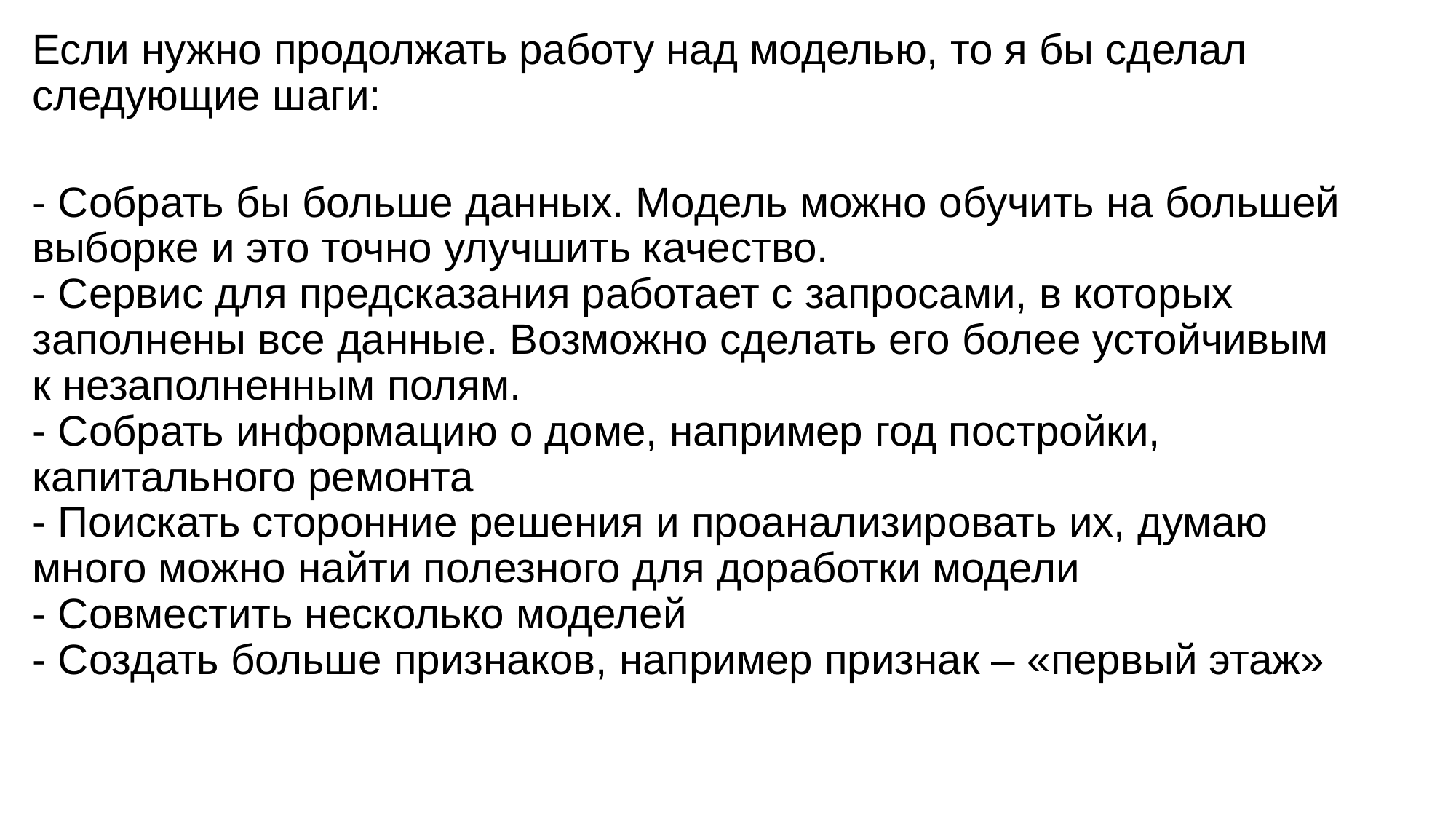

Если нужно продолжать работу над моделью, то я бы сделал следующие шаги:
- Собрать бы больше данных. Модель можно обучить на большей выборке и это точно улучшить качество.
- Сервис для предсказания работает с запросами, в которых заполнены все данные. Возможно сделать его более устойчивым к незаполненным полям.
- Собрать информацию о доме, например год постройки, капитального ремонта
- Поискать сторонние решения и проанализировать их, думаю много можно найти полезного для доработки модели
- Совместить несколько моделей
- Создать больше признаков, например признак – «первый этаж»